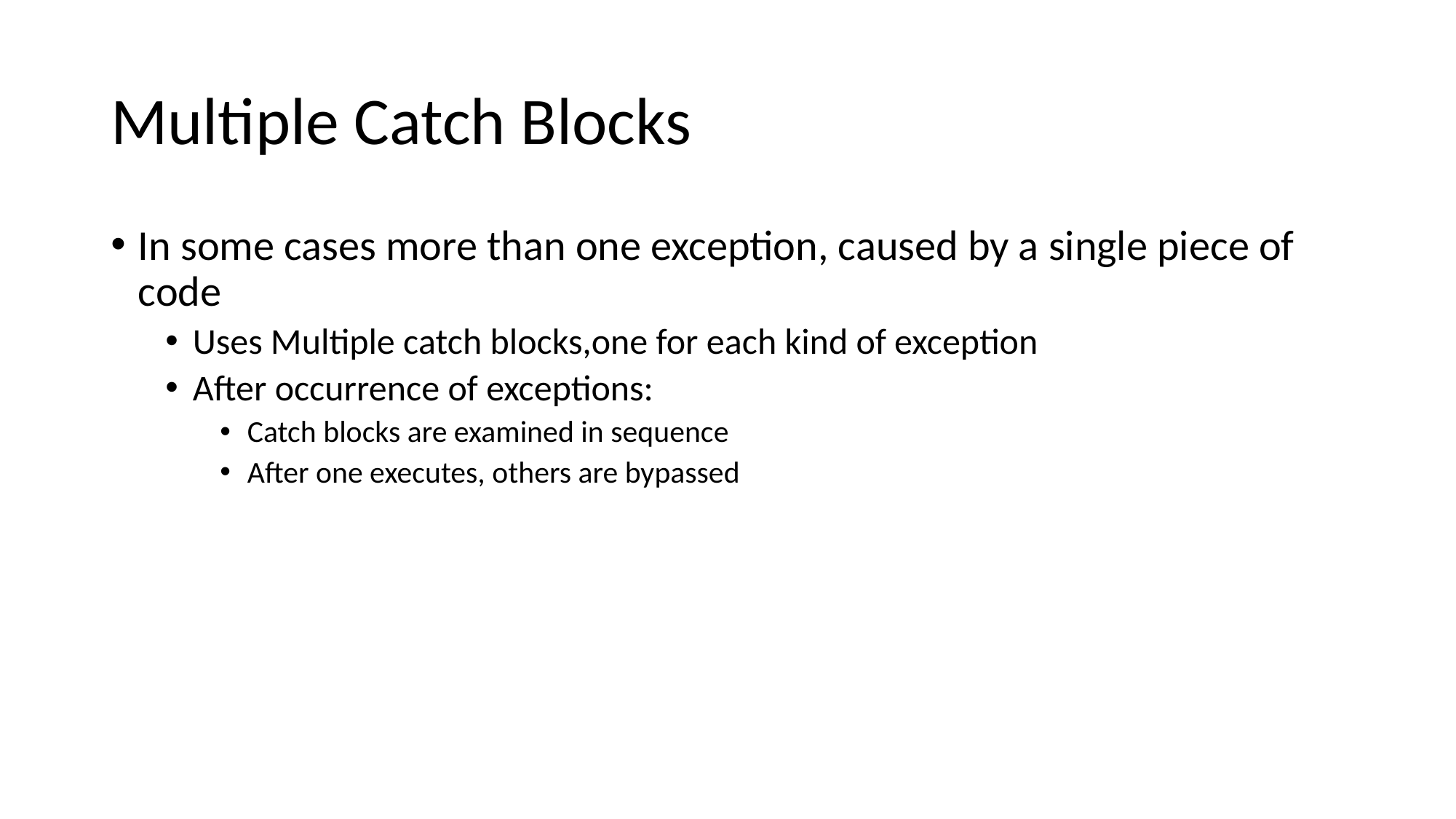

# Multiple Catch Blocks
In some cases more than one exception, caused by a single piece of code
Uses Multiple catch blocks,one for each kind of exception
After occurrence of exceptions:
Catch blocks are examined in sequence
After one executes, others are bypassed